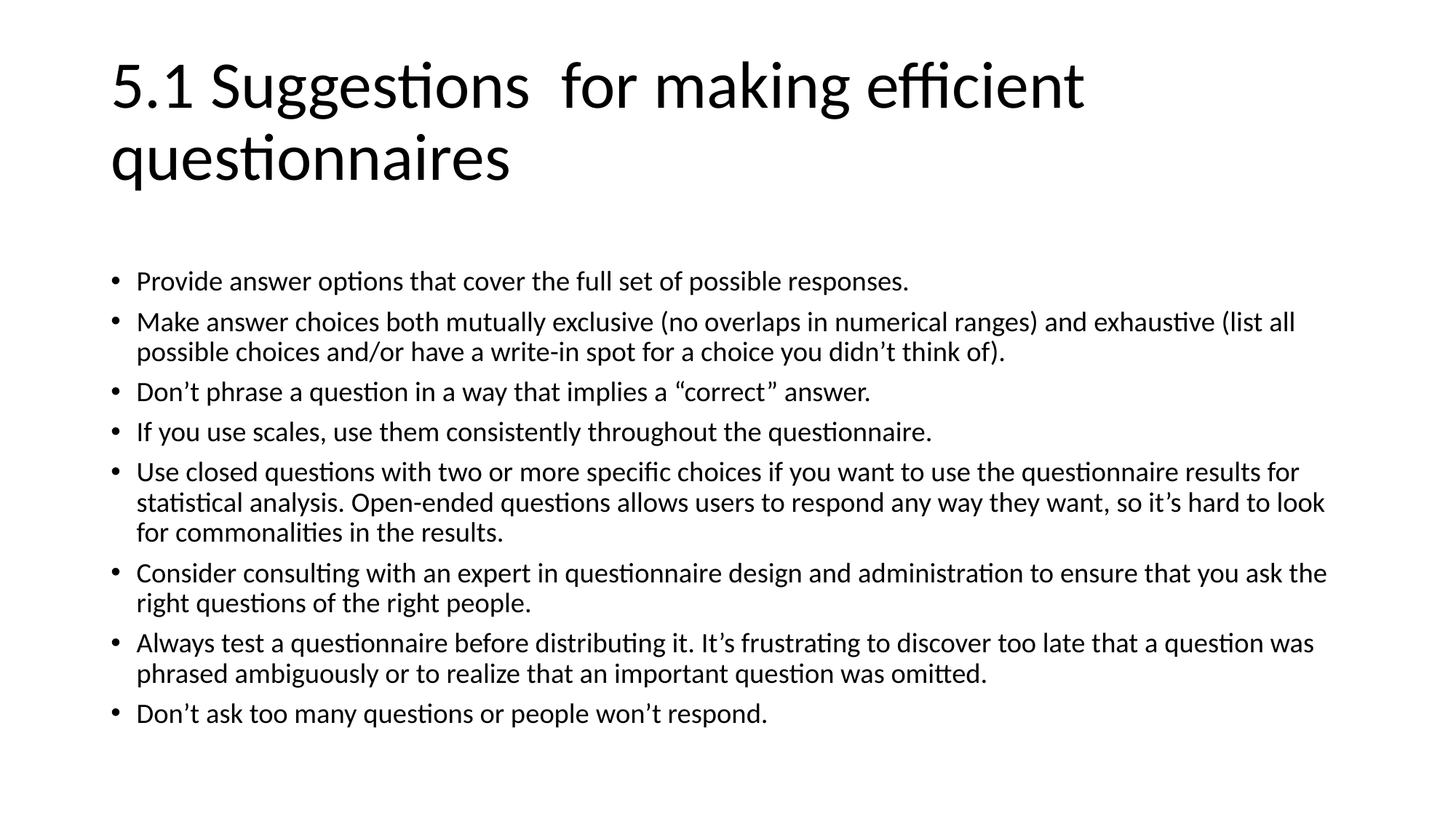

# 5.1 Suggestions  for making efficient questionnaires

Provide answer options that cover the full set of possible responses.
Make answer choices both mutually exclusive (no overlaps in numerical ranges) and exhaustive (list all possible choices and/or have a write-in spot for a choice you didn’t think of).
Don’t phrase a question in a way that implies a “correct” answer.
If you use scales, use them consistently throughout the questionnaire.
Use closed questions with two or more specific choices if you want to use the questionnaire results for statistical analysis. Open-ended questions allows users to respond any way they want, so it’s hard to look for commonalities in the results.
Consider consulting with an expert in questionnaire design and administration to ensure that you ask the right questions of the right people.
Always test a questionnaire before distributing it. It’s frustrating to discover too late that a question was phrased ambiguously or to realize that an important question was omitted.
Don’t ask too many questions or people won’t respond.